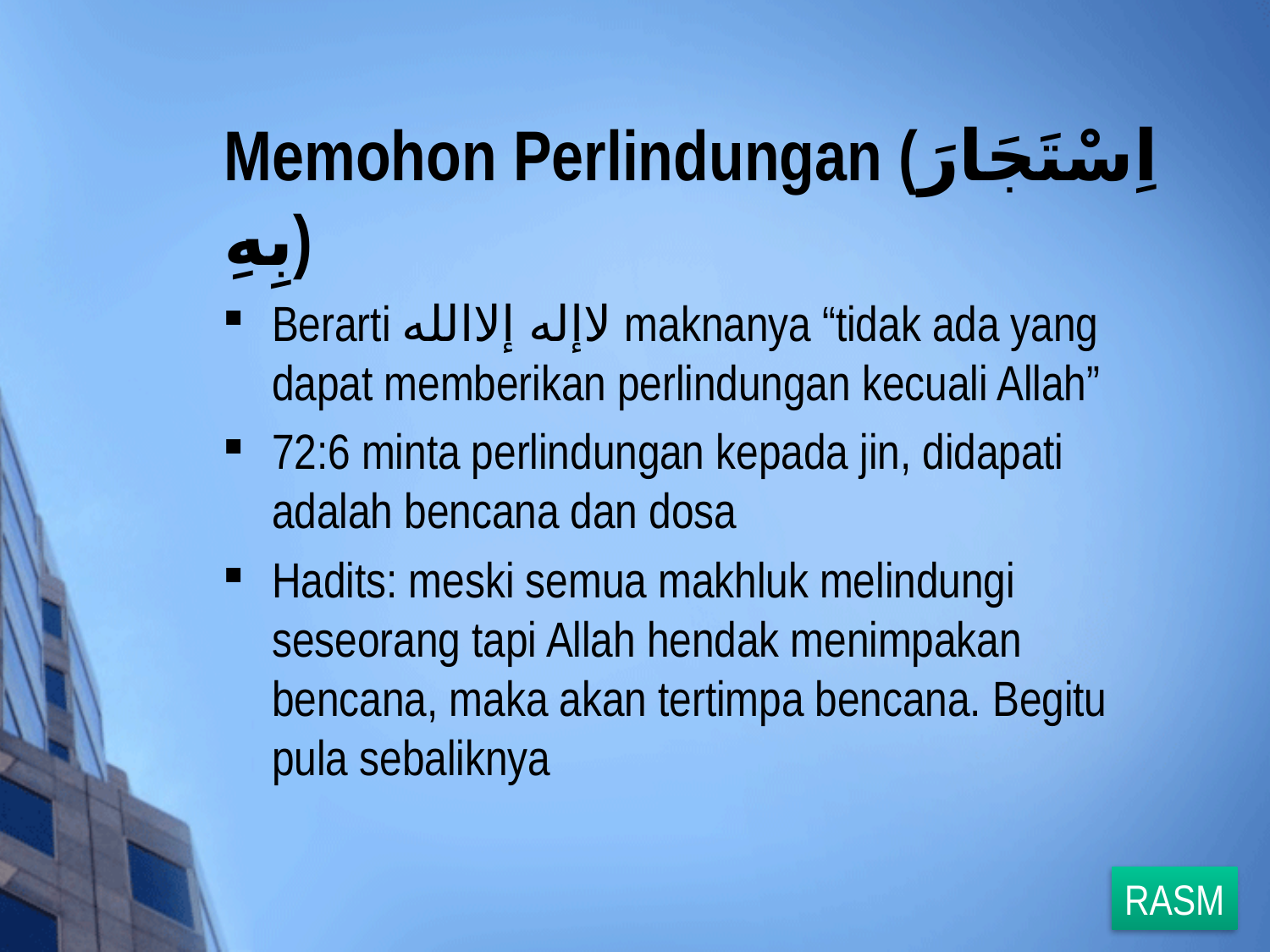

# Memohon Perlindungan (اِسْتَجَارَ بِهِ)
Berarti لاإله إلاالله maknanya “tidak ada yang dapat memberikan perlindungan kecuali Allah”
72:6 minta perlindungan kepada jin, didapati adalah bencana dan dosa
Hadits: meski semua makhluk melindungi seseorang tapi Allah hendak menimpakan bencana, maka akan tertimpa bencana. Begitu pula sebaliknya

RASM